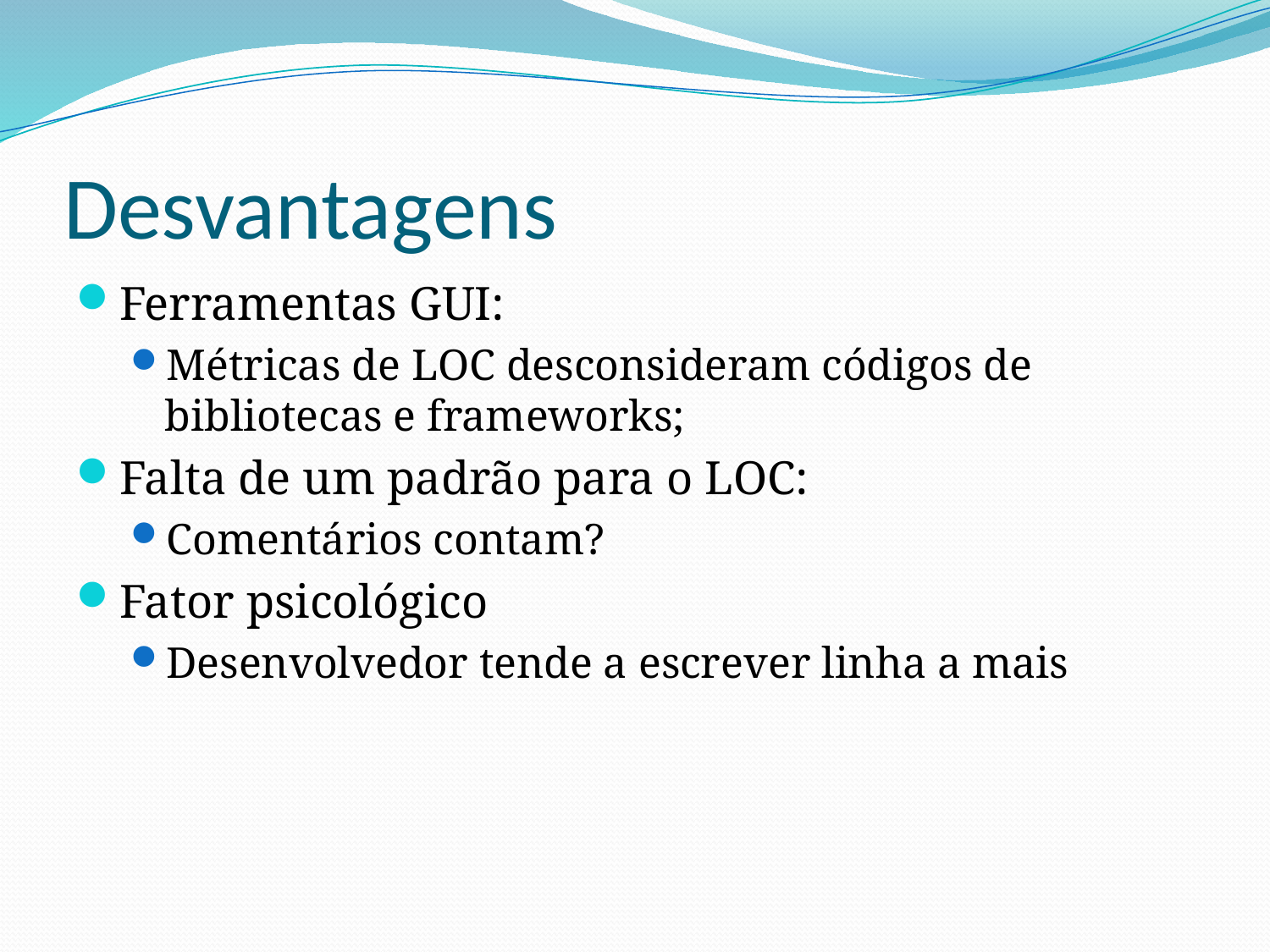

# Desvantagens
Ferramentas GUI:
Métricas de LOC desconsideram códigos de bibliotecas e frameworks;
Falta de um padrão para o LOC:
Comentários contam?
Fator psicológico
Desenvolvedor tende a escrever linha a mais